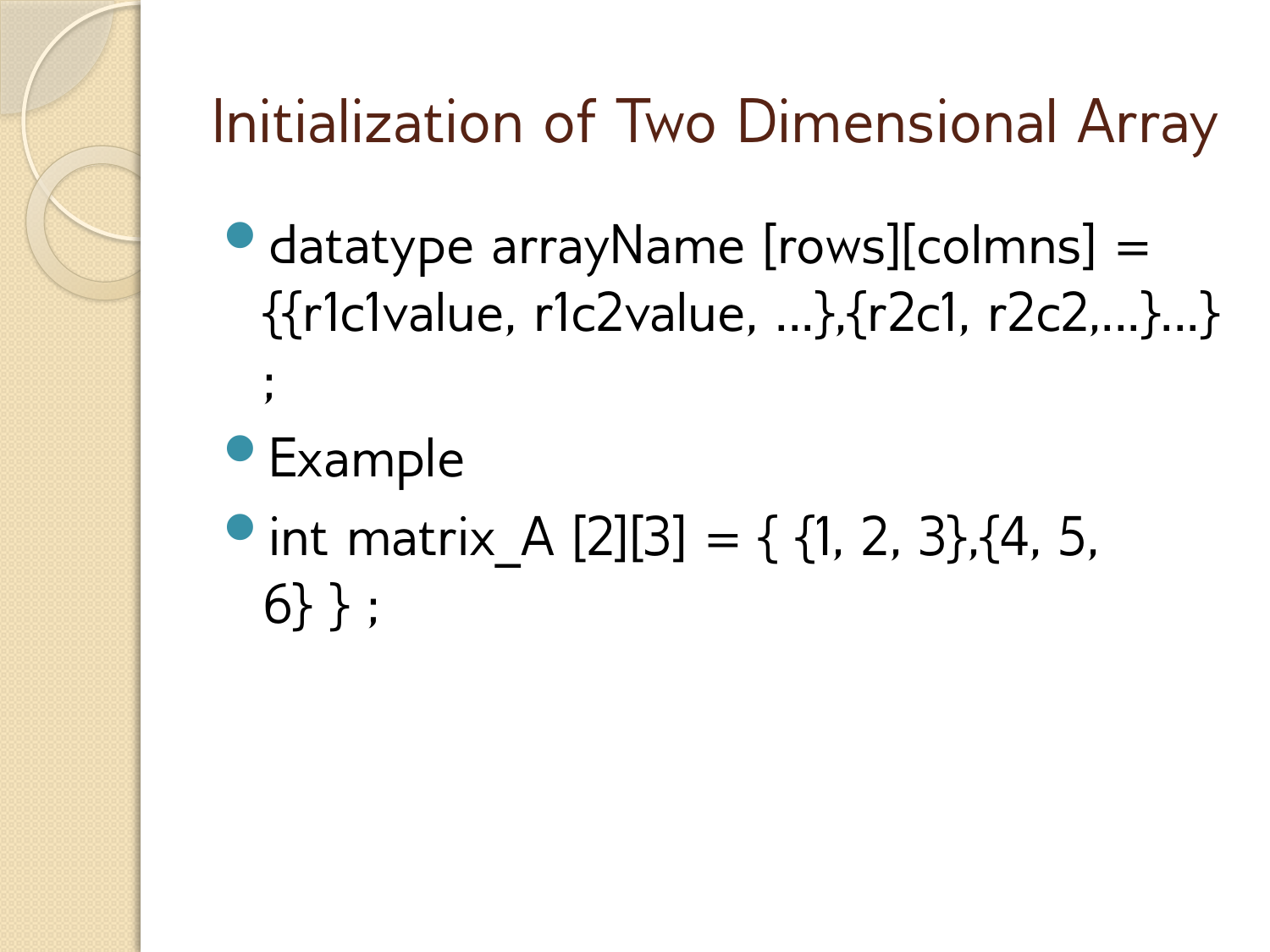

# Initialization of Two Dimensional Array
datatype arrayName [rows][colmns] = {{r1c1value, r1c2value, ...},{r2c1, r2c2,...}...} ;
Example
int matrix_A [2][3] = { {1, 2, 3},{4, 5, 6} } ;